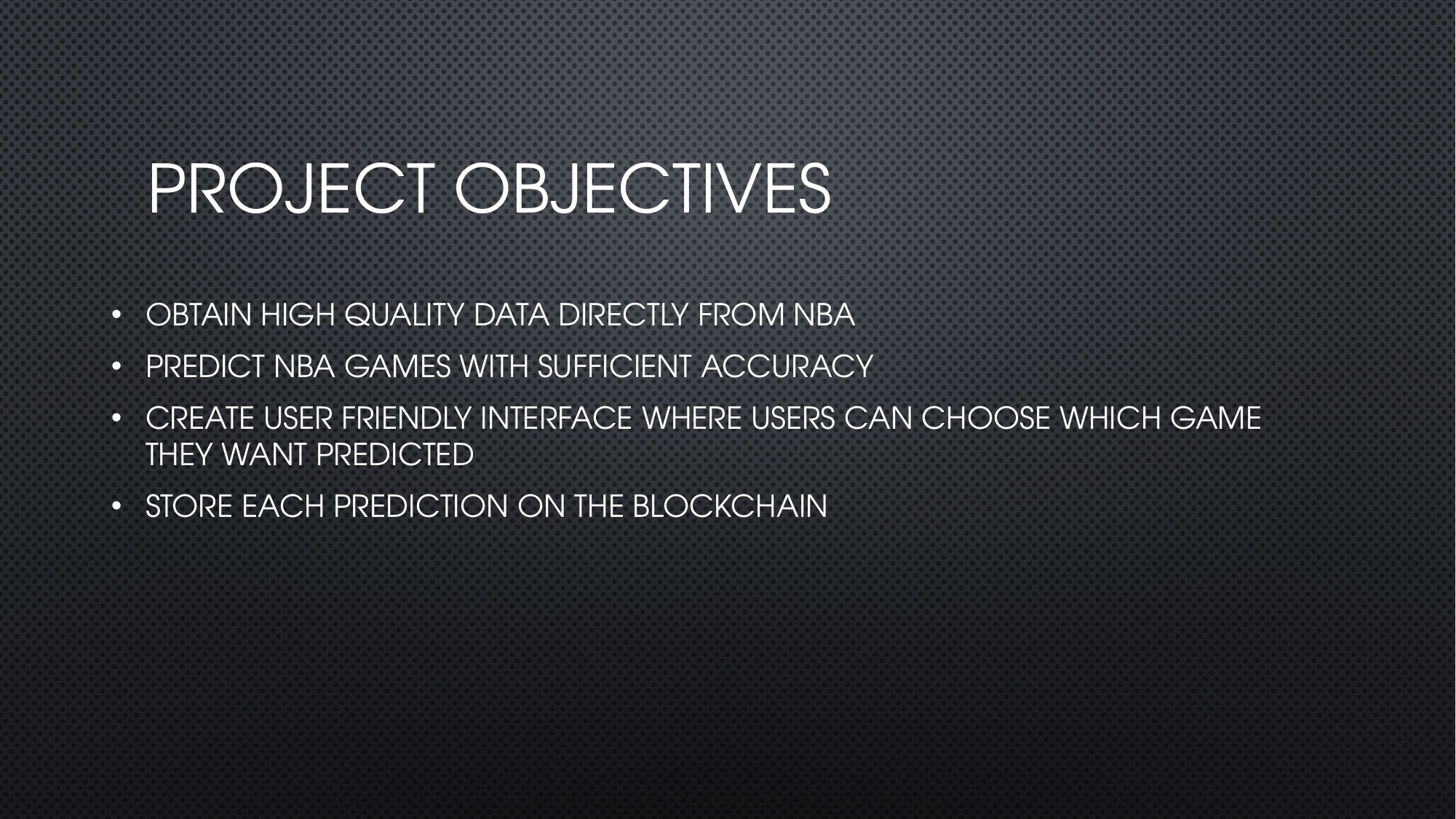

# PROJECT OBJECTIVES
OBTAIN HIGH QUALITY DATA DIRECTLY FROM NBA
PREDICT NBA GAMES WITH SUFFICIENT ACCURACY
CREATE USER FRIENDLY INTERFACE WHERE USERS CAN CHOOSE WHICH GAME THEY WANT PREDICTED
STORE EACH PREDICTION ON THE BLOCKCHAIN